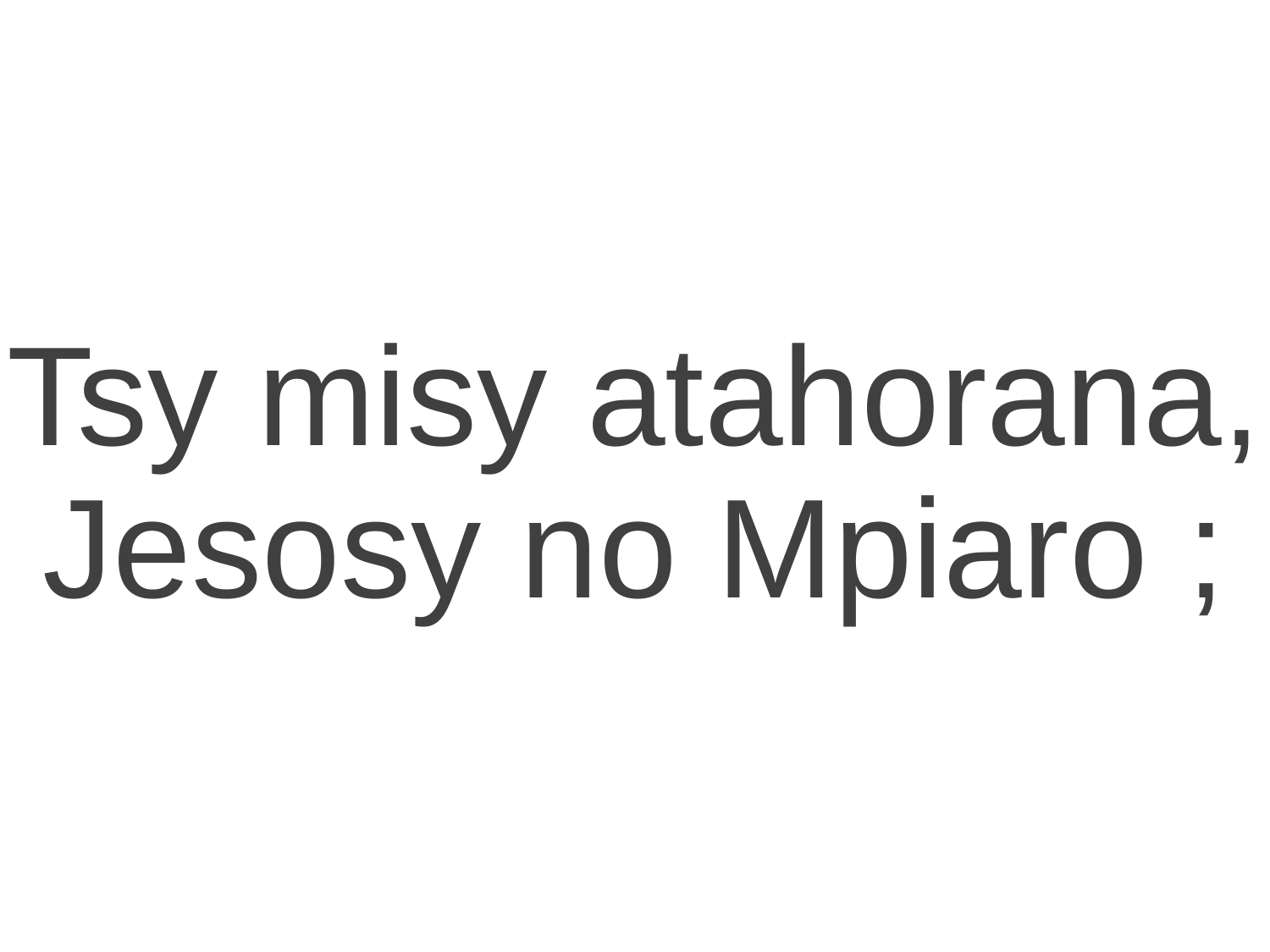

Tsy misy atahorana,
Jesosy no Mpiaro ;